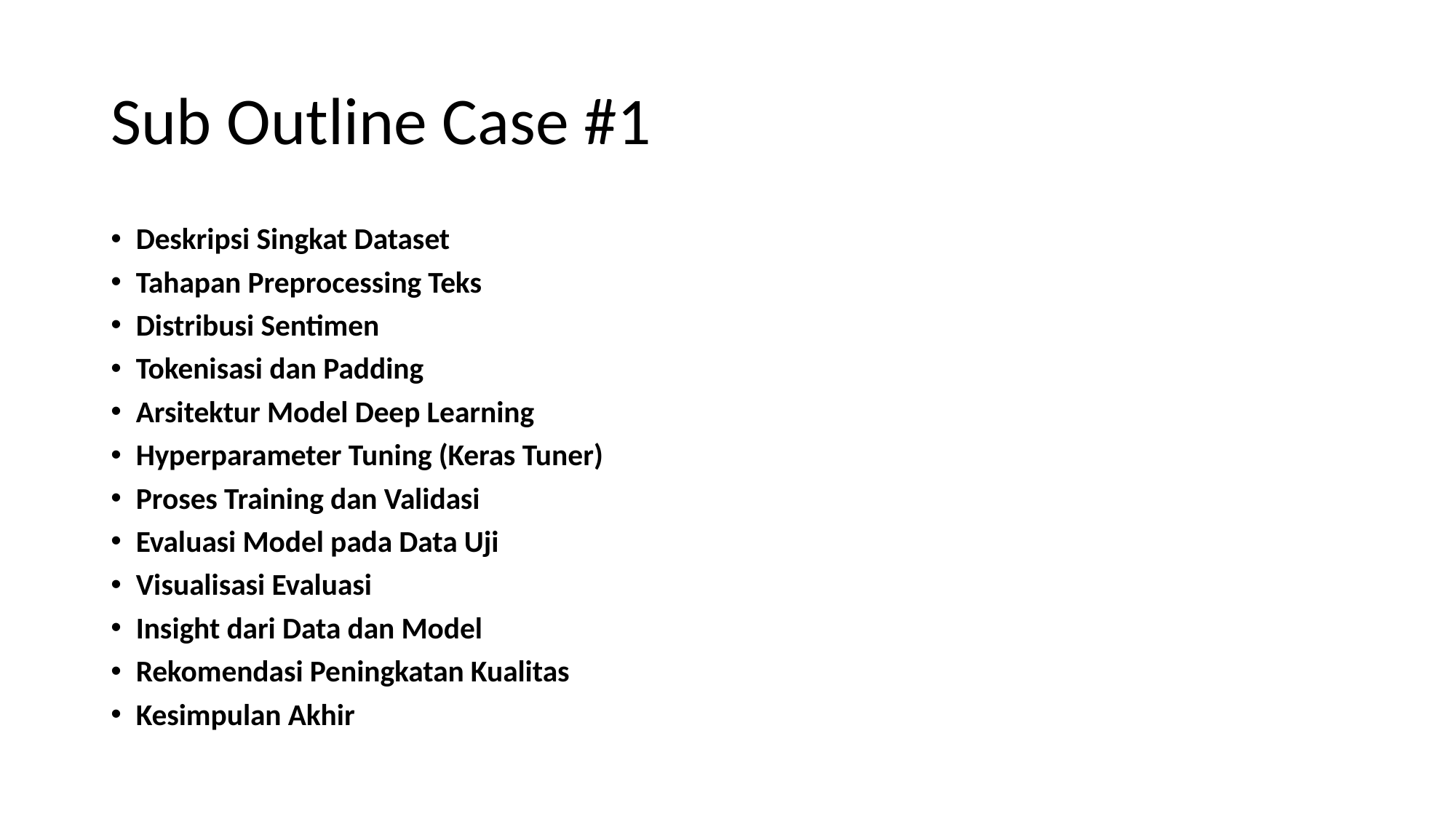

# Sub Outline Case #1
Deskripsi Singkat Dataset
Tahapan Preprocessing Teks
Distribusi Sentimen
Tokenisasi dan Padding
Arsitektur Model Deep Learning
Hyperparameter Tuning (Keras Tuner)
Proses Training dan Validasi
Evaluasi Model pada Data Uji
Visualisasi Evaluasi
Insight dari Data dan Model
Rekomendasi Peningkatan Kualitas
Kesimpulan Akhir